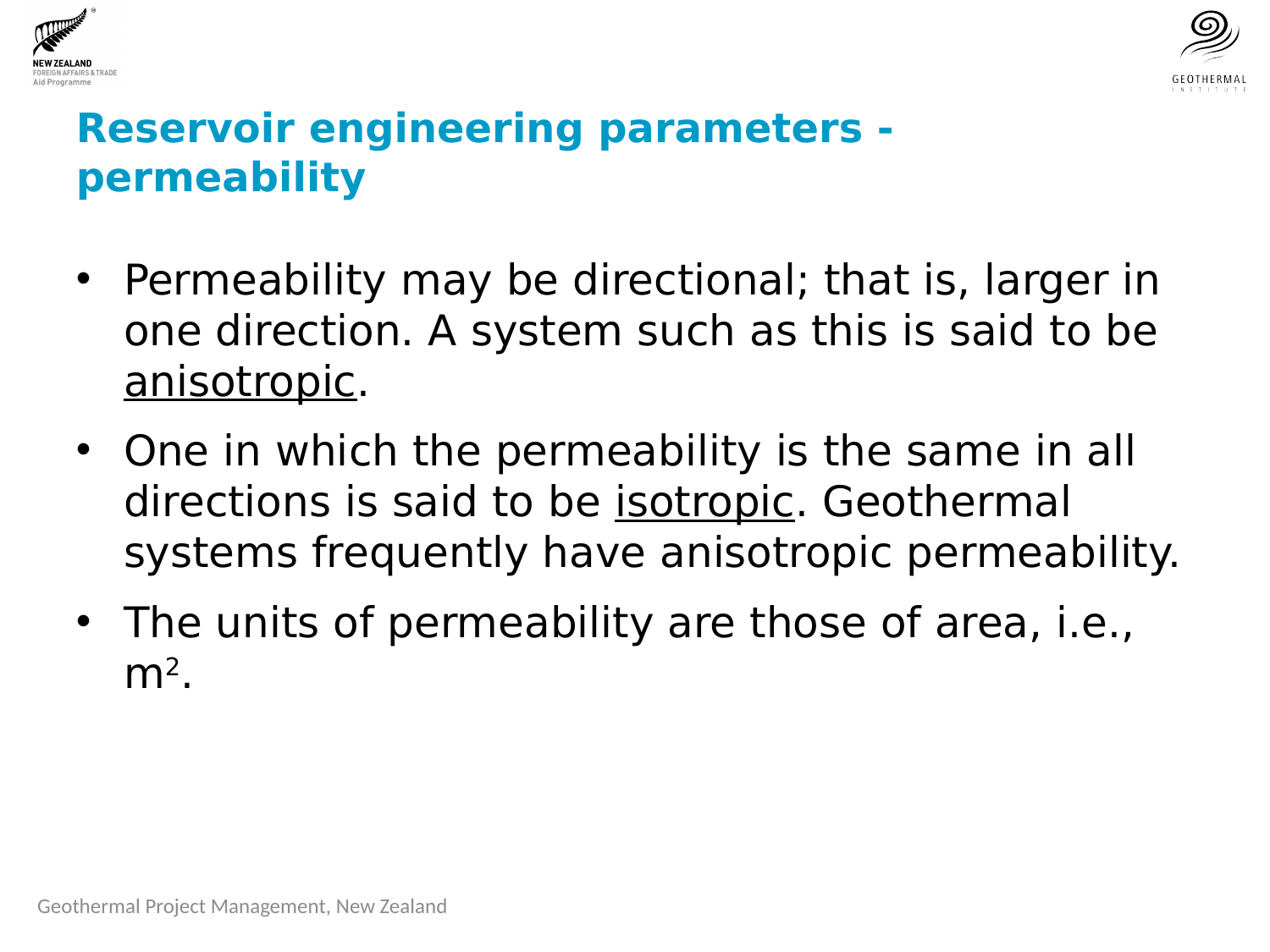

# Reservoir engineering parameters - permeability
Permeability may be directional; that is, larger in one direction. A system such as this is said to be anisotropic.
One in which the permeability is the same in all directions is said to be isotropic. Geothermal systems frequently have anisotropic permeability.
The units of permeability are those of area, i.e., m2.